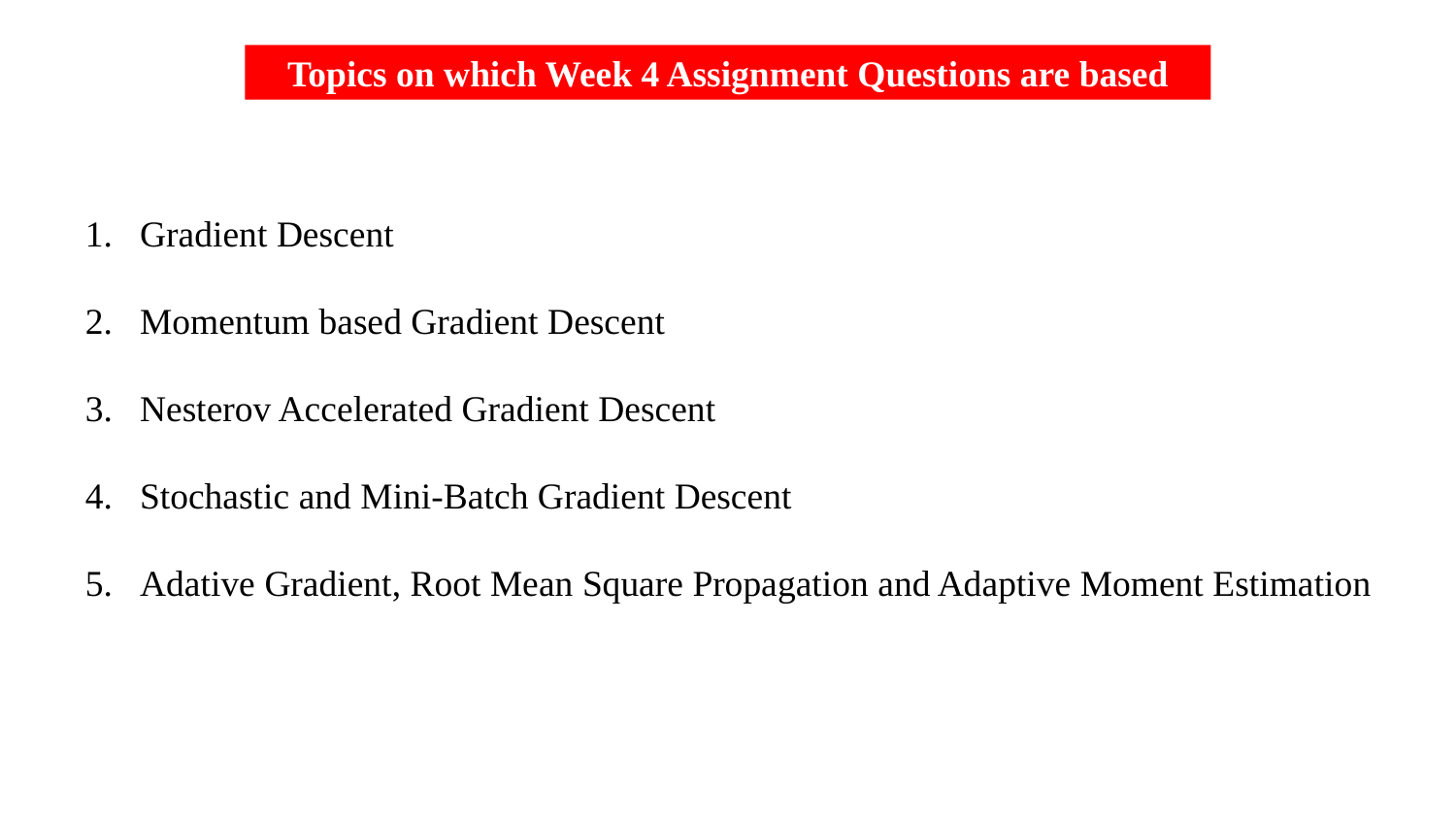

Topics on which Week 4 Assignment Questions are based
Gradient Descent

Momentum based Gradient Descent

Nesterov Accelerated Gradient Descent

Stochastic and Mini-Batch Gradient Descent

Adative Gradient, Root Mean Square Propagation and Adaptive Moment Estimation